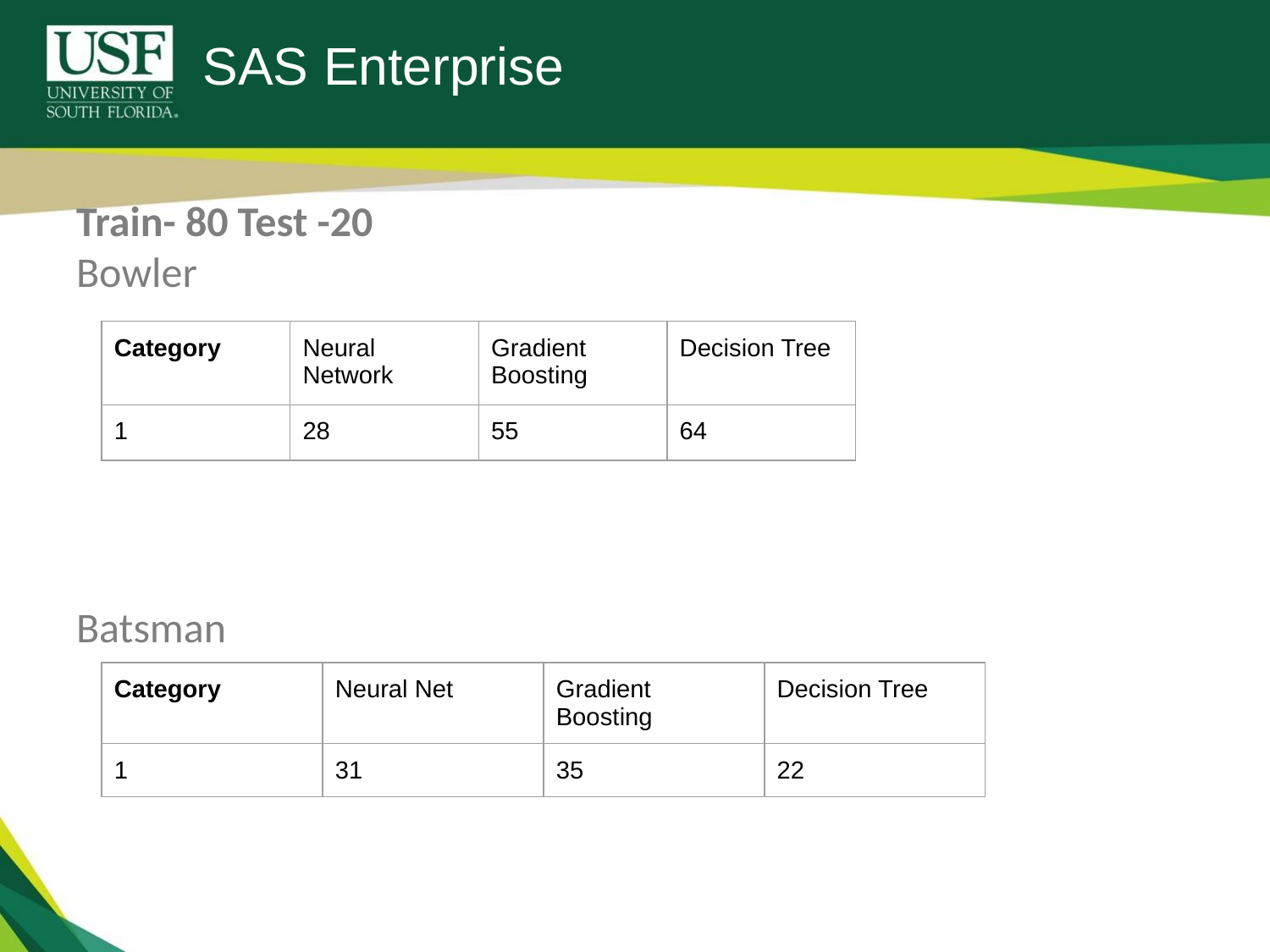

# SAS Enterprise
Train- 80 Test -20
Bowler

Batsman

| Category | Neural Network | Gradient Boosting | Decision Tree |
| --- | --- | --- | --- |
| 1 | 28 | 55 | 64 |
| Category | Neural Net | Gradient Boosting | Decision Tree |
| --- | --- | --- | --- |
| 1 | 31 | 35 | 22 |